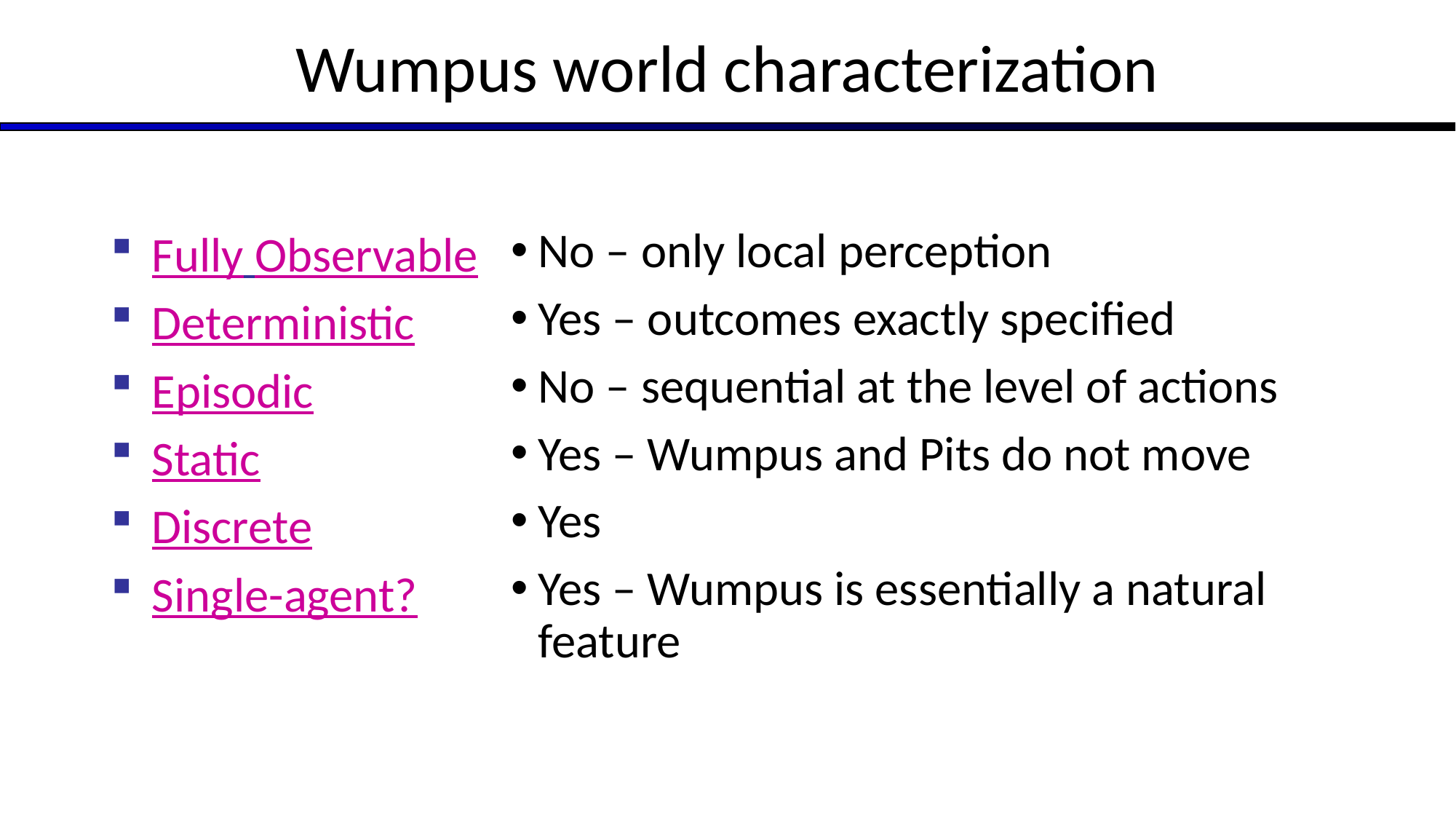

# Wumpus world characterization
Fully Observable
Deterministic
Episodic
Static
Discrete
Single-agent?
No – only local perception
Yes – outcomes exactly specified
No – sequential at the level of actions
Yes – Wumpus and Pits do not move
Yes
Yes – Wumpus is essentially a natural feature